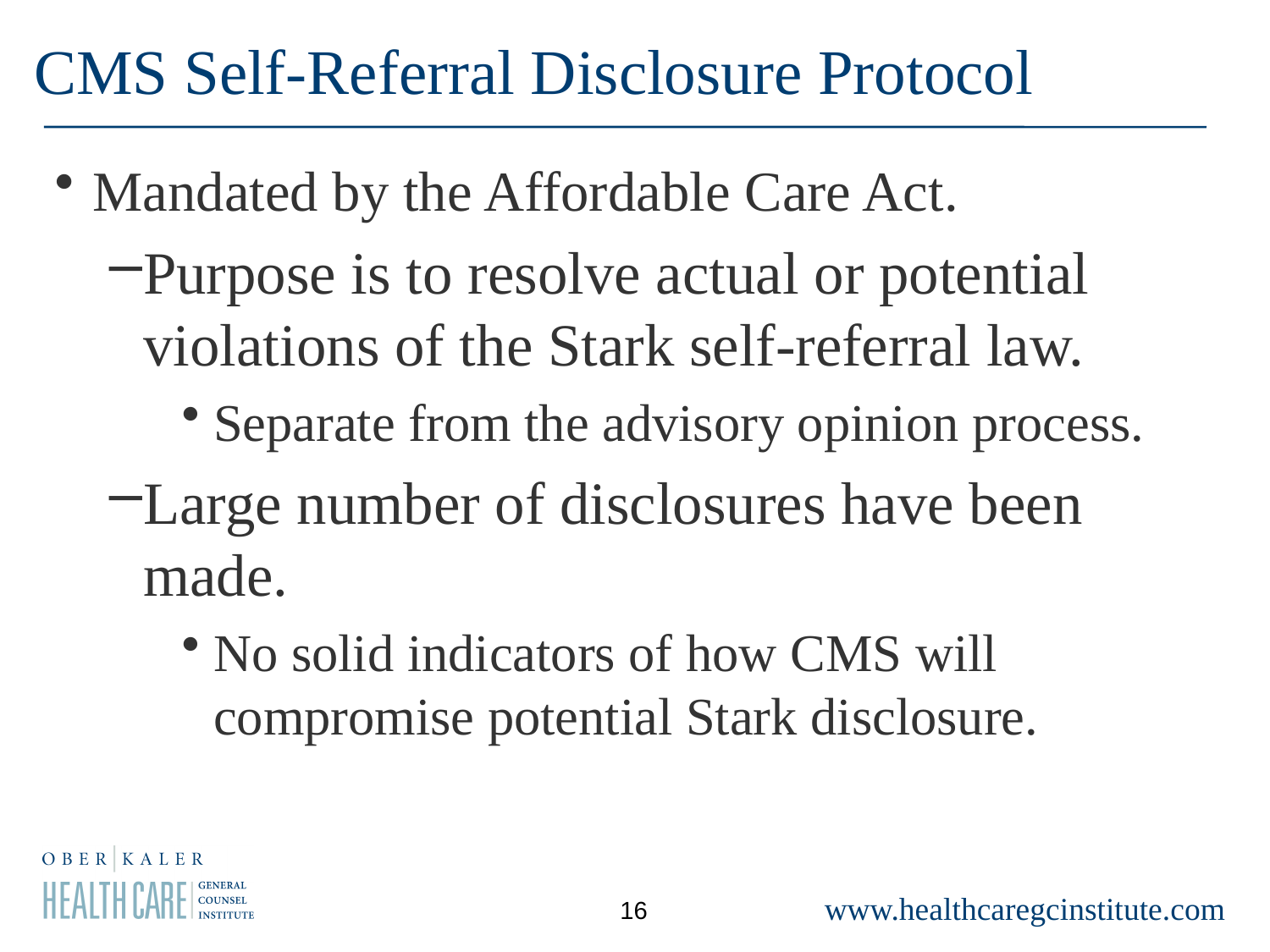

CMS Self-Referral Disclosure Protocol
Mandated by the Affordable Care Act.
Purpose is to resolve actual or potential violations of the Stark self-referral law.
Separate from the advisory opinion process.
Large number of disclosures have been made.
No solid indicators of how CMS will compromise potential Stark disclosure.

16